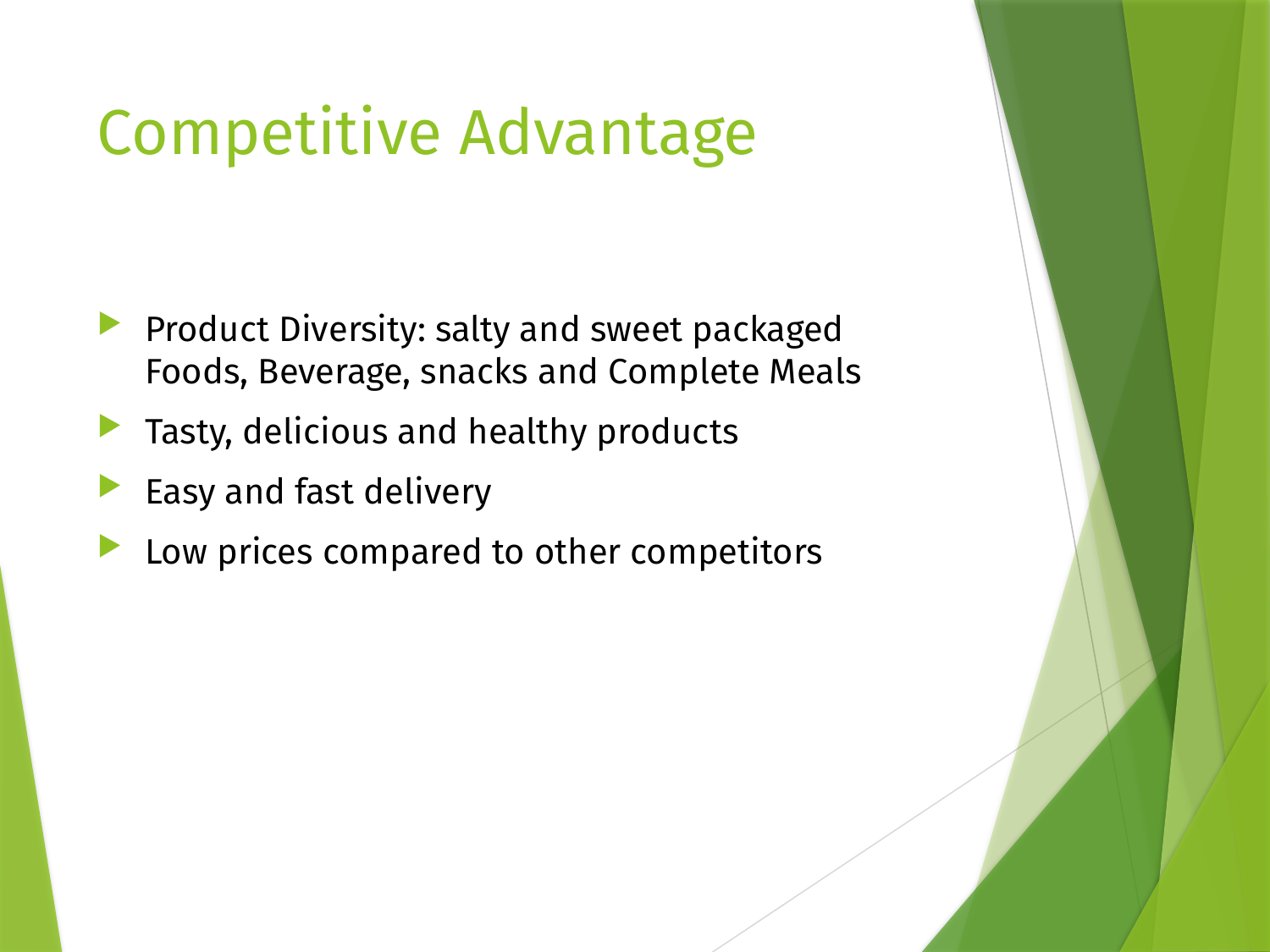

# Competitive Advantage
Product Diversity: salty and sweet packaged Foods, Beverage, snacks and Complete Meals
Tasty, delicious and healthy products
Easy and fast delivery
Low prices compared to other competitors